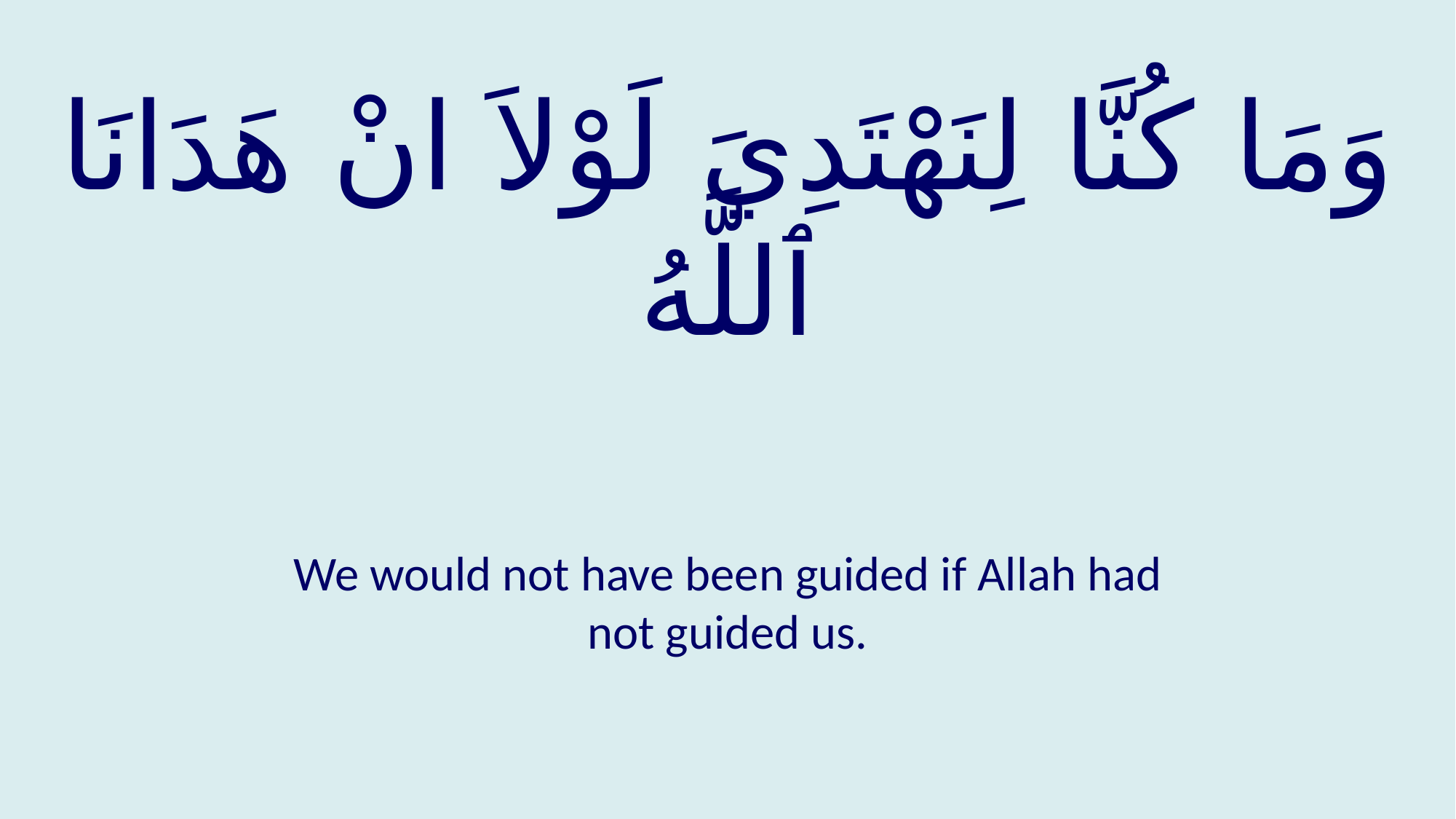

# وَمَا كُنَّا لِنَهْتَدِيَ لَوْلاَ انْ هَدَانَا ٱللَّهُ
We would not have been guided if Allah had not guided us.